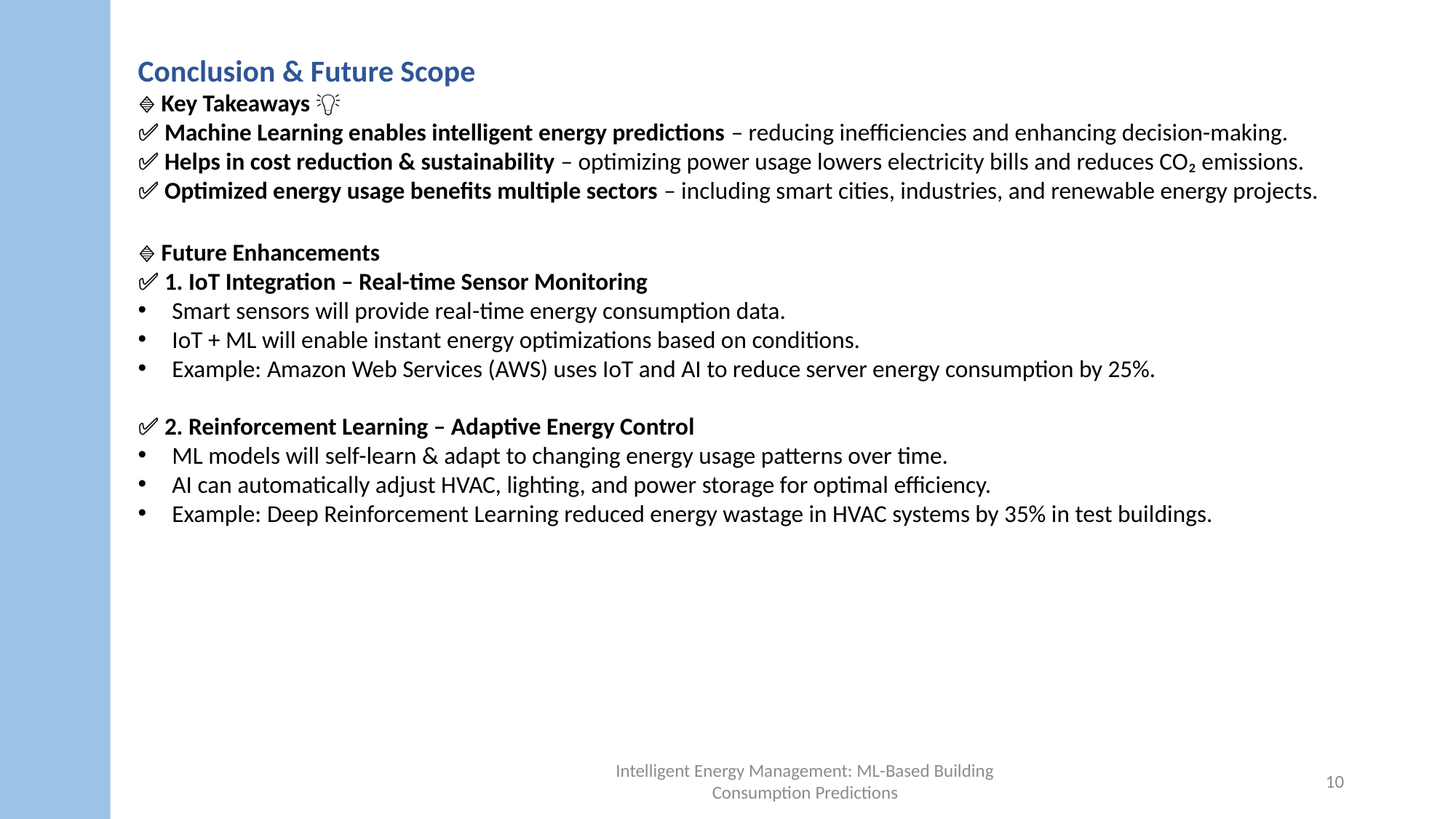

Conclusion & Future Scope
🔹 Key Takeaways 💡
✅ Machine Learning enables intelligent energy predictions – reducing inefficiencies and enhancing decision-making.
✅ Helps in cost reduction & sustainability – optimizing power usage lowers electricity bills and reduces CO₂ emissions.
✅ Optimized energy usage benefits multiple sectors – including smart cities, industries, and renewable energy projects.

🔹 Future Enhancements
✅ 1. IoT Integration – Real-time Sensor Monitoring
Smart sensors will provide real-time energy consumption data.
IoT + ML will enable instant energy optimizations based on conditions.
Example: Amazon Web Services (AWS) uses IoT and AI to reduce server energy consumption by 25%.

✅ 2. Reinforcement Learning – Adaptive Energy Control
ML models will self-learn & adapt to changing energy usage patterns over time.
AI can automatically adjust HVAC, lighting, and power storage for optimal efficiency.
Example: Deep Reinforcement Learning reduced energy wastage in HVAC systems by 35% in test buildings.

Intelligent Energy Management: ML-Based Building Consumption Predictions
10